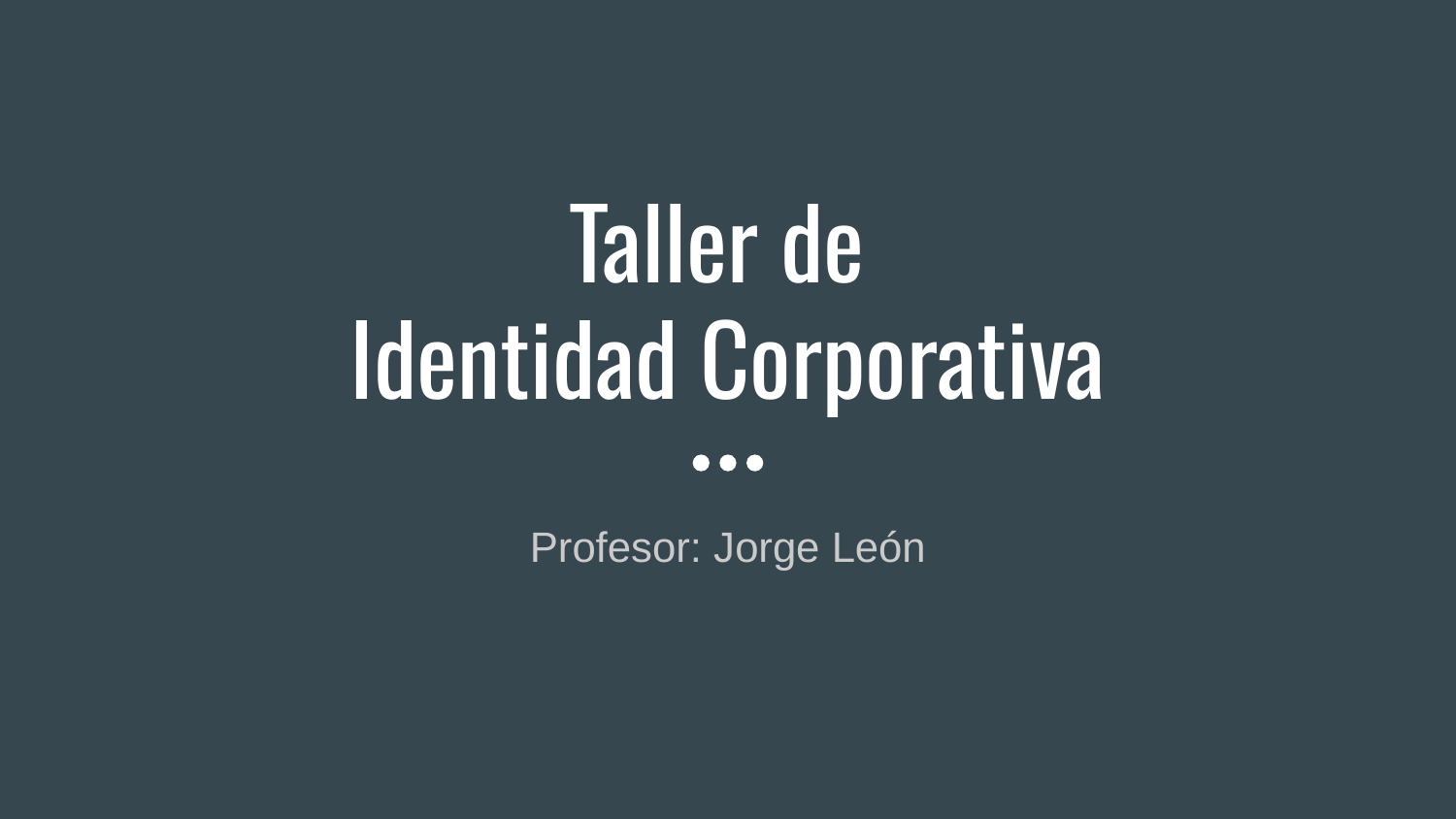

# Taller de
Identidad Corporativa
Profesor: Jorge León